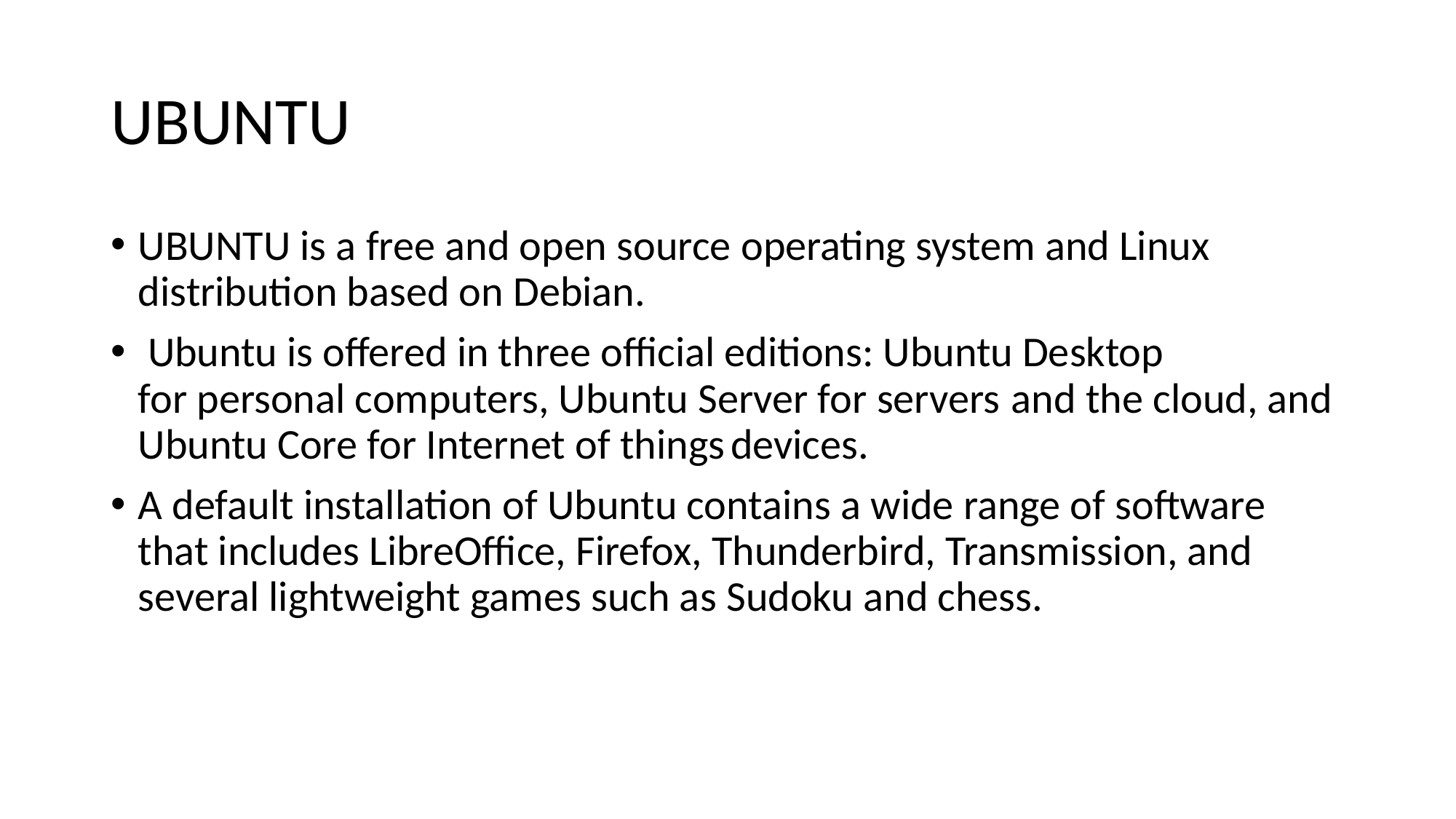

# UBUNTU
UBUNTU is a free and open source operating system and Linux distribution based on Debian.
 Ubuntu is offered in three official editions: Ubuntu Desktop for personal computers, Ubuntu Server for servers  and the cloud, and Ubuntu Core for Internet of things devices.
A default installation of Ubuntu contains a wide range of software that includes LibreOffice, Firefox, Thunderbird, Transmission, and several lightweight games such as Sudoku and chess.